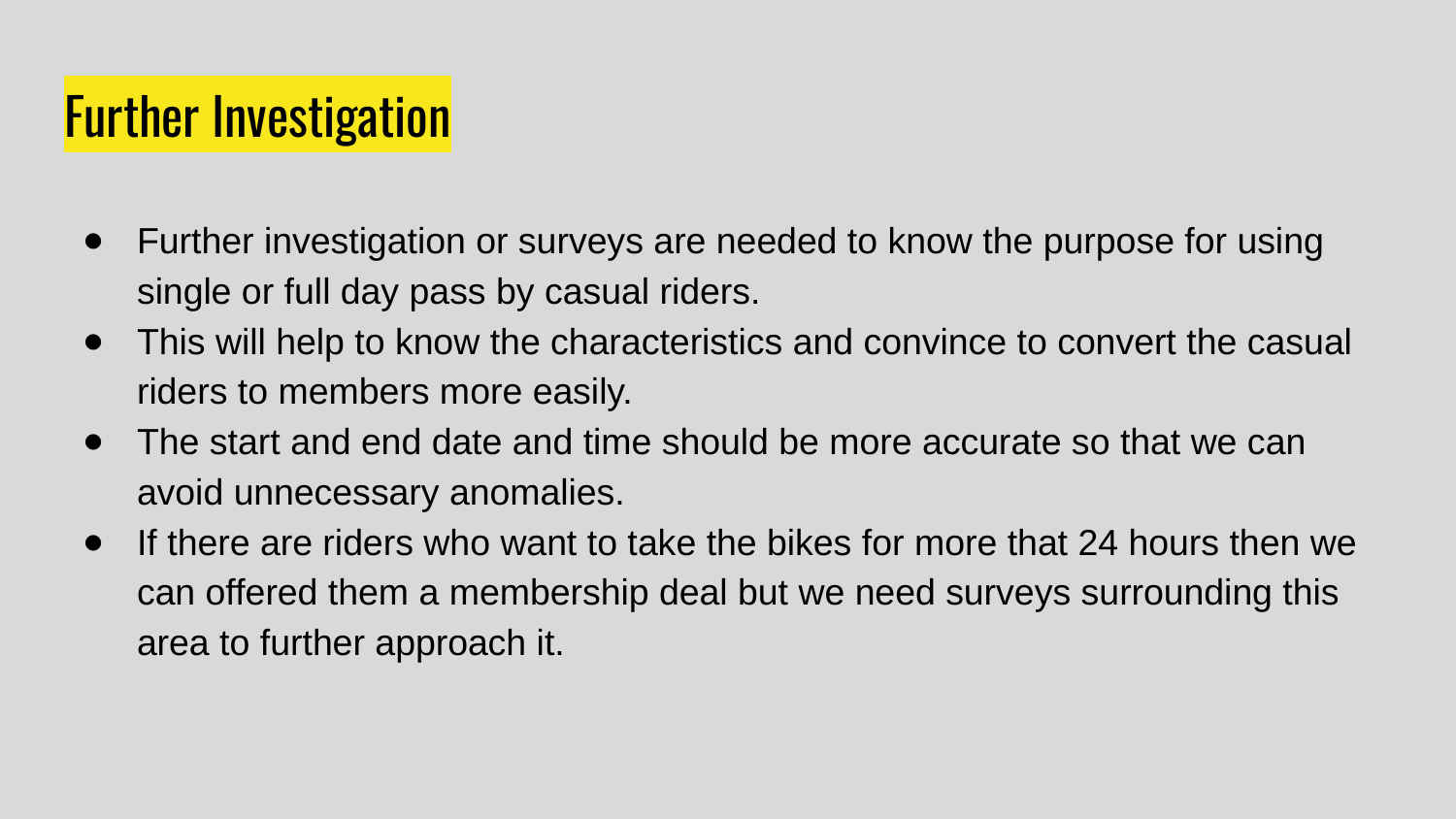

# Further Investigation
Further investigation or surveys are needed to know the purpose for using single or full day pass by casual riders.
This will help to know the characteristics and convince to convert the casual riders to members more easily.
The start and end date and time should be more accurate so that we can avoid unnecessary anomalies.
If there are riders who want to take the bikes for more that 24 hours then we can offered them a membership deal but we need surveys surrounding this area to further approach it.